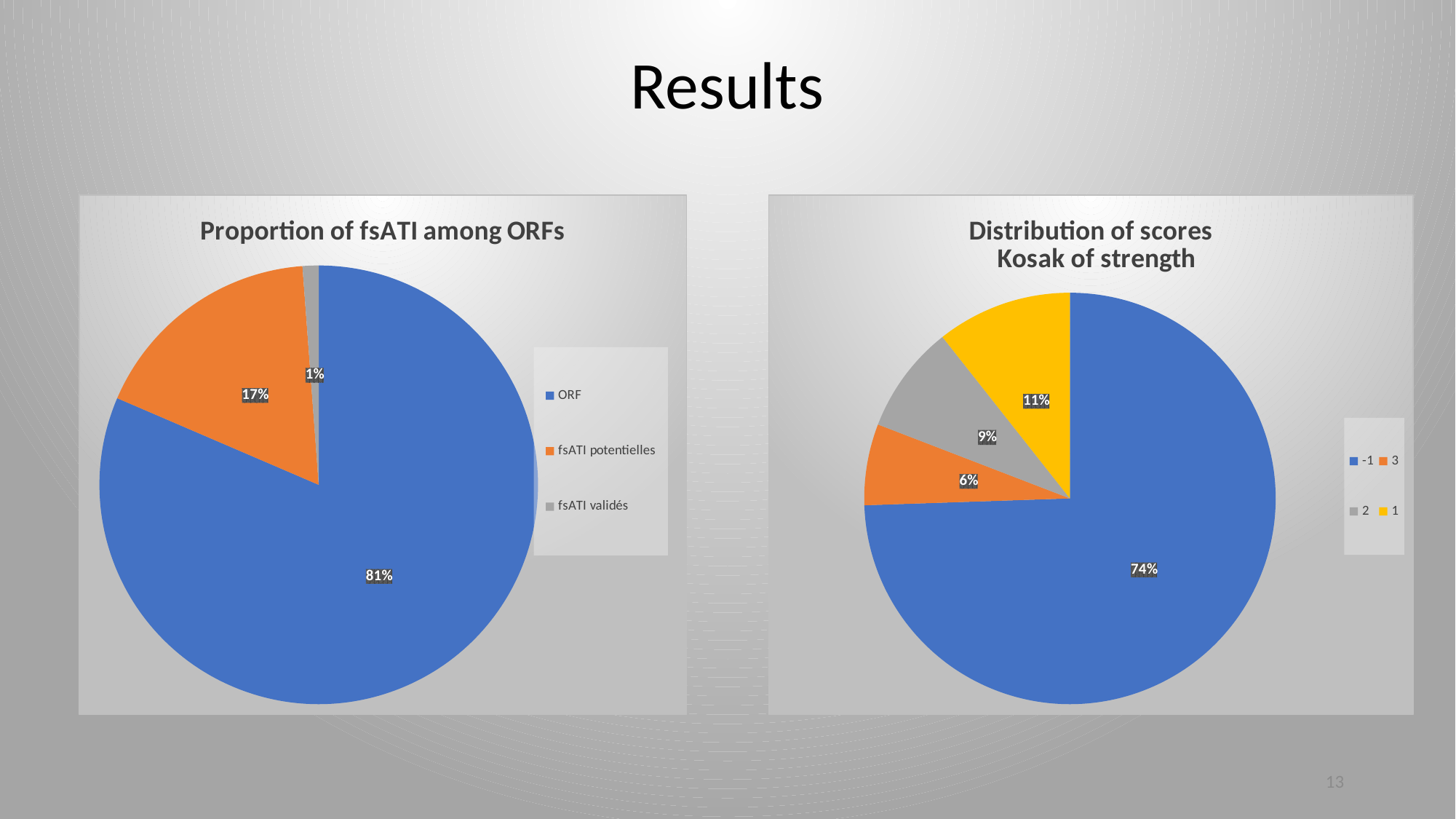

Results

### Chart: Proportion of fsATI among ORFs

| Category |  |
|---|---|
| ORF | 413.0 |
| fsATI potentielles | 88.0 |
| fsATI validés | 6.0 |

### Chart: Distribution of scores
  Kosak of strength

| Category |  |
|---|---|
| -1 | 70.0 |
| 3 | 6.0 |
| 2 | 8.0 |
| 1 | 10.0 |
13